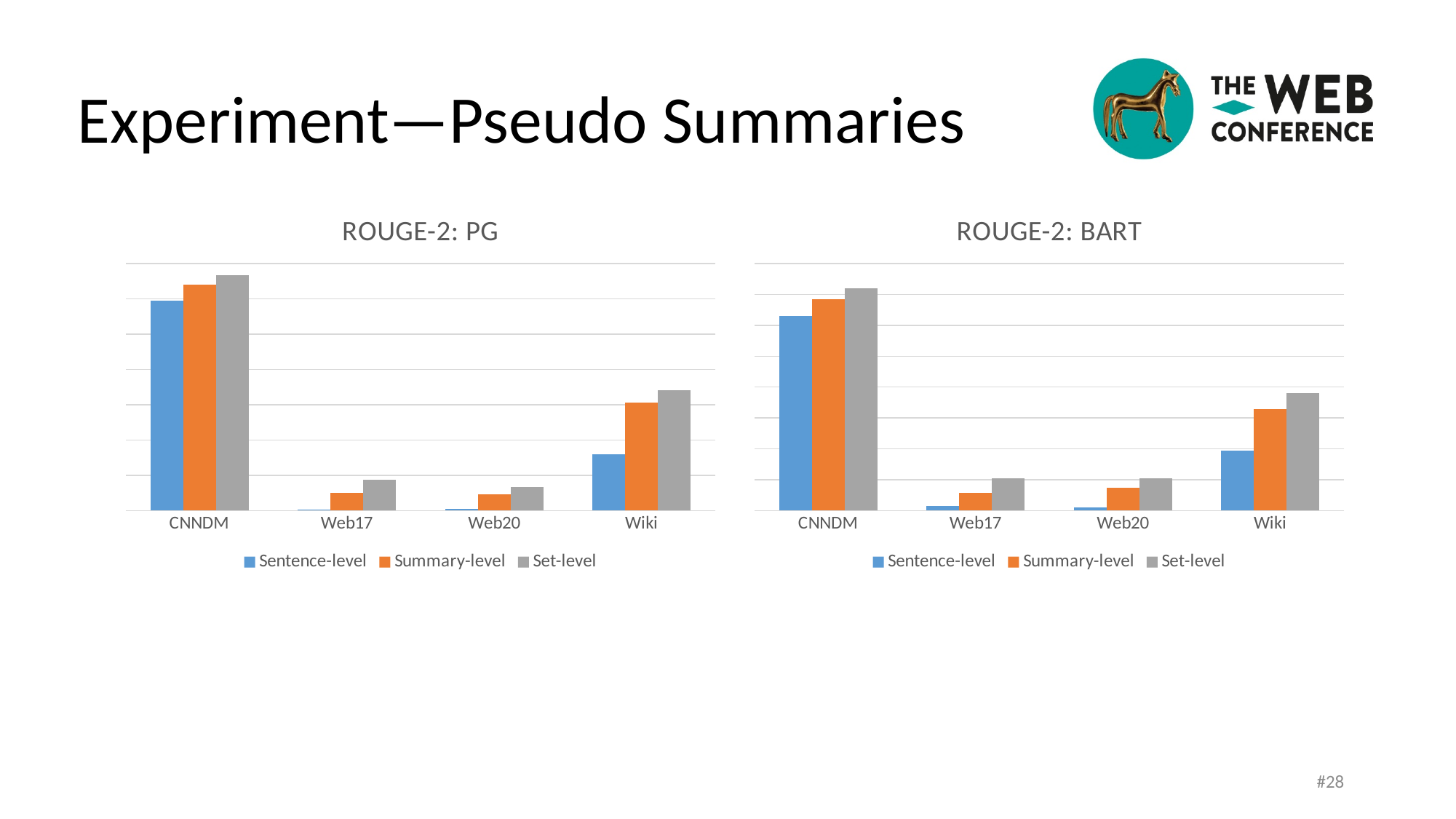

Experiment—Pseudo Summaries
#

### Chart: ROUGE-2: BART

| Category | Sentence-level | Summary-level | Set-level |
|---|---|---|---|
| CNNDM | 50.55 | 53.2 | 55.02 |
| Web17 | 19.77 | 21.82 | 24.19 |
| Web20 | 19.55 | 22.7 | 24.22 |
| Wiki | 28.74 | 35.47 | 38.06 |

### Chart: ROUGE-2: PG

| Category | Sentence-level | Summary-level | Set-level |
|---|---|---|---|
| CNNDM | 48.75 | 50.98 | 52.31 |
| Web17 | 19.2 | 21.51 | 23.34 |
| Web20 | 19.26 | 21.28 | 22.3 |
| Wiki | 27.01 | 34.28 | 36.07 |
#28